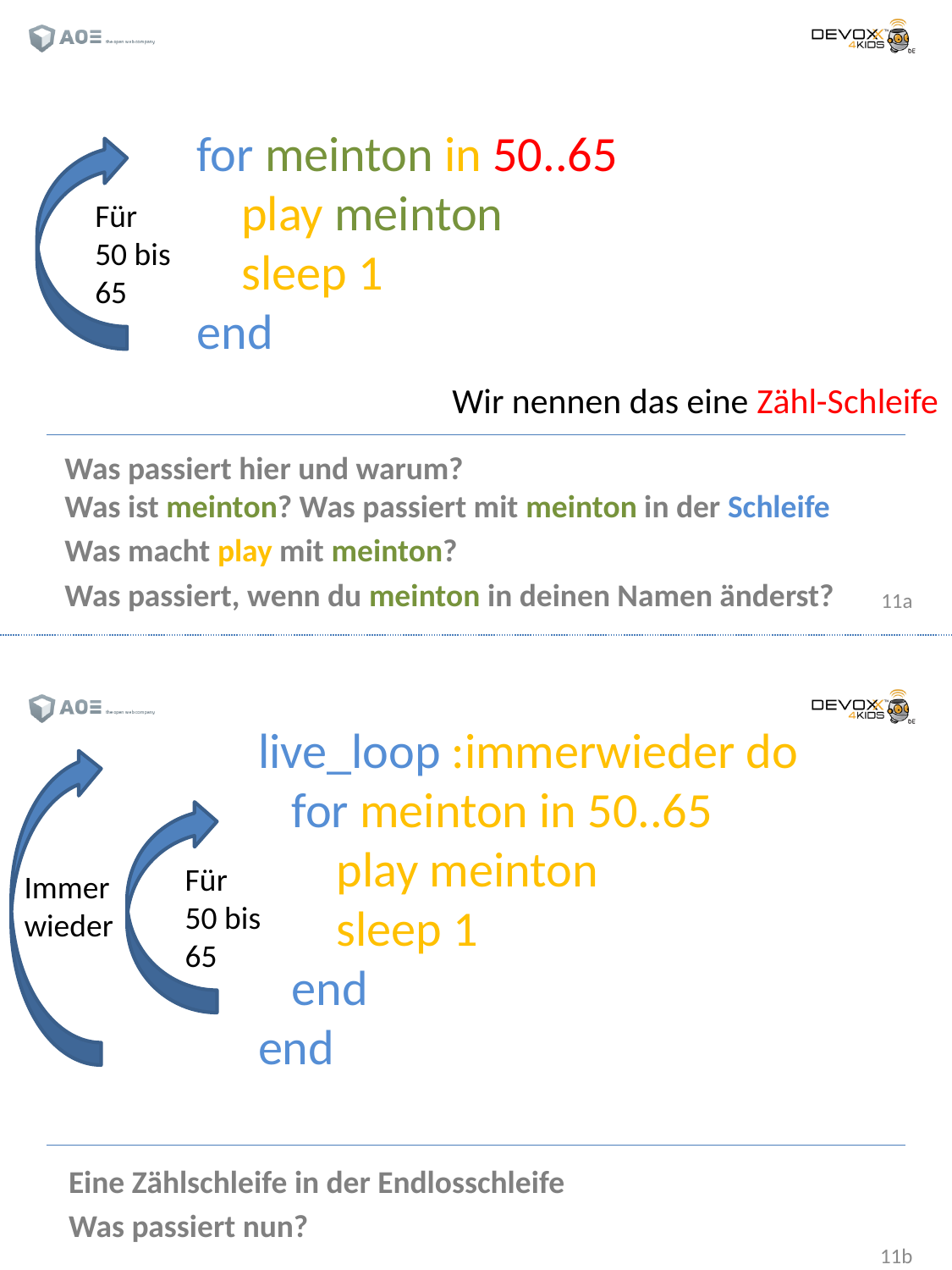

for meinton in 50..65
    play meinton
    sleep 1
end

Für
50 bis
65
Wir nennen das eine Zähl-Schleife
Was passiert hier und warum?
Was ist meinton? Was passiert mit meinton in der Schleife
Was macht play mit meinton?
Was passiert, wenn du meinton in deinen Namen änderst?
live_loop :immerwieder do
   for meinton in 50..65
       play meinton
       sleep 1
   end
end

Für
50 bis
65
Immer
wieder

Eine Zählschleife in der Endlosschleife
Was passiert nun?